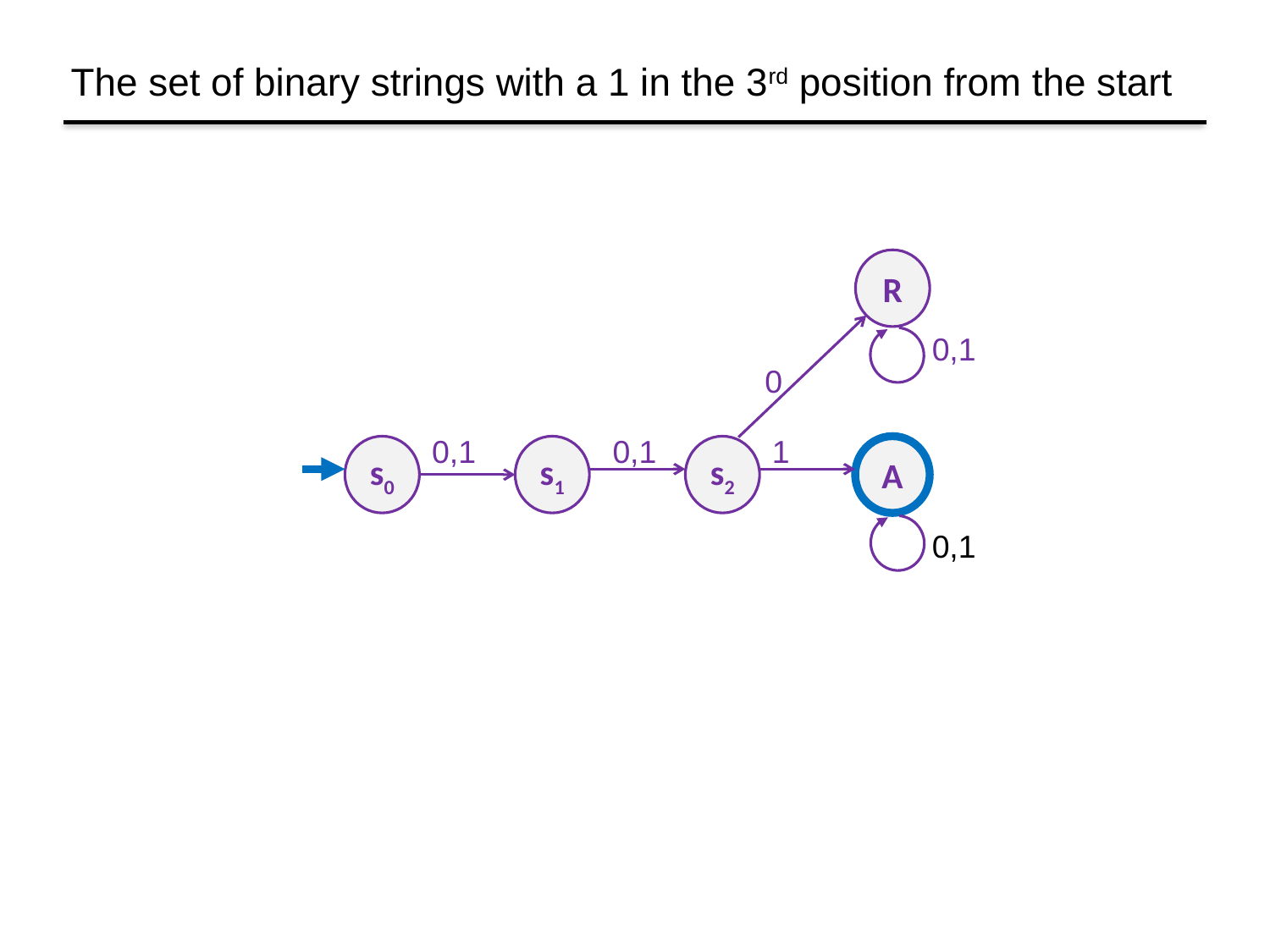

# The set of binary strings with a 1 in the 3rd position from the start
R
0,1

0
0,1
0,1
1
s0
s1
s2
A

0,1